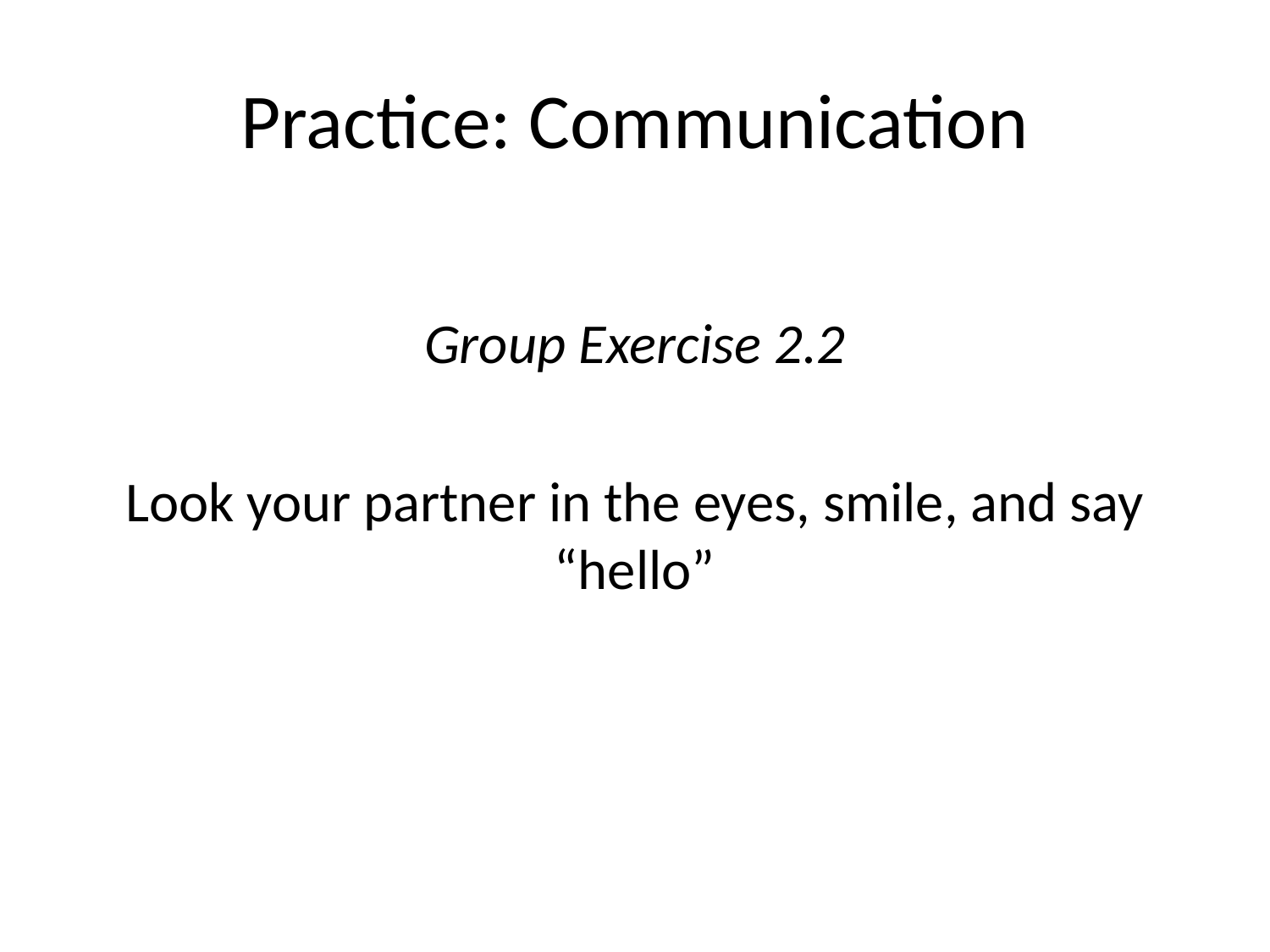

# Practice: Communication

Group Exercise 2.2

Look your partner in the eyes, smile, and say “hello”